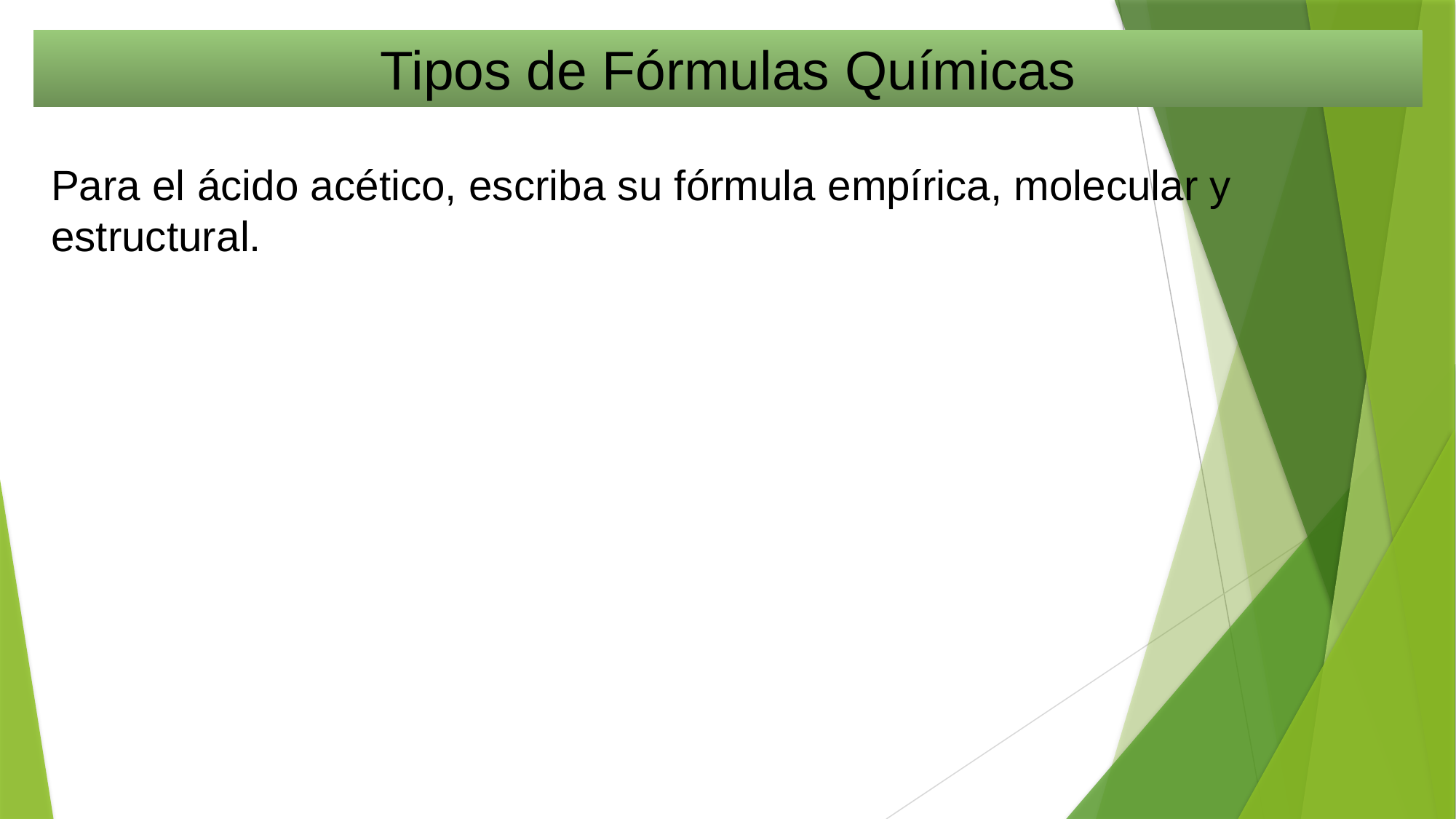

Tipos de Fórmulas Químicas
Para el ácido acético, escriba su fórmula empírica, molecular y estructural.